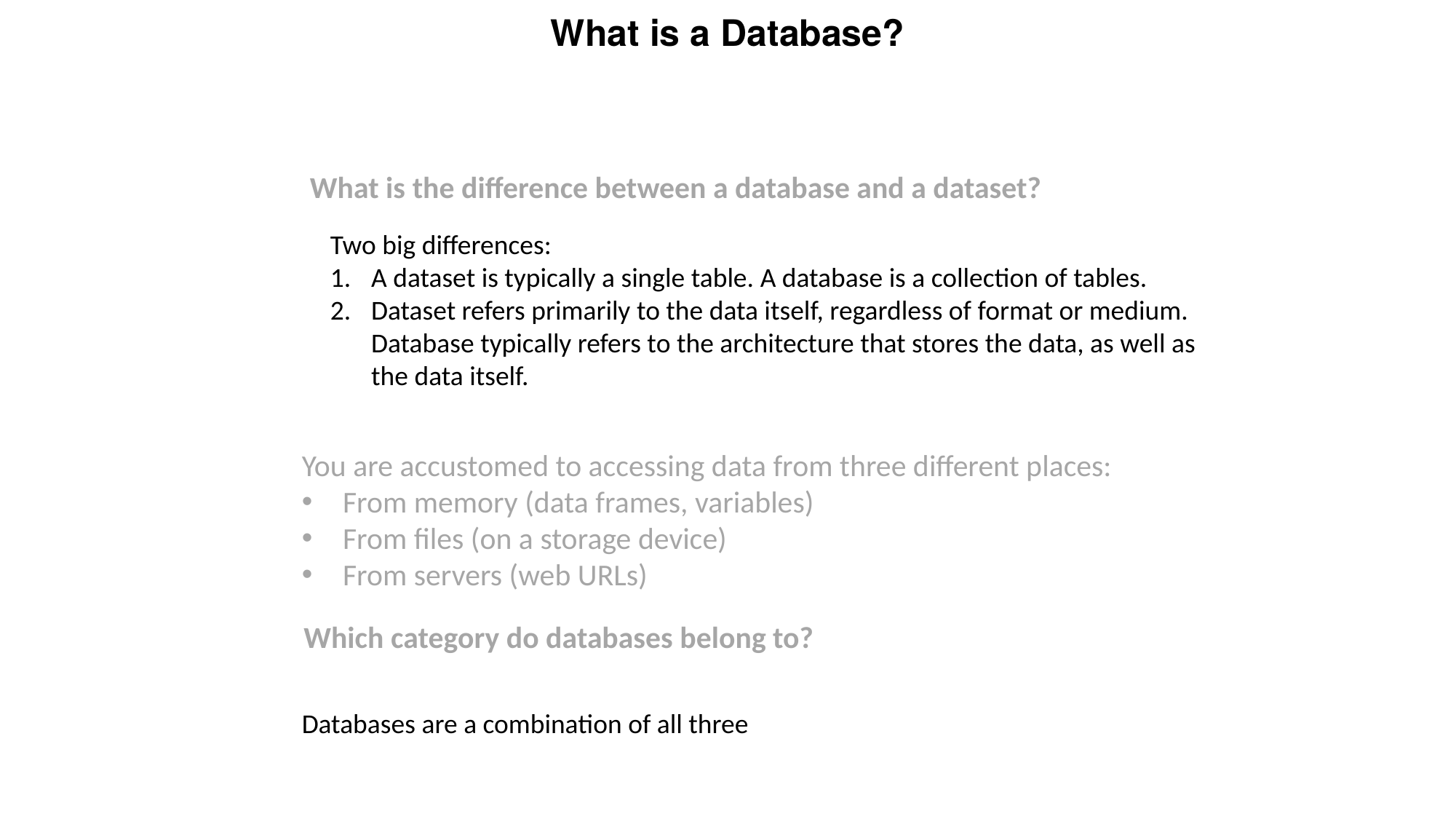

What is a Database?
What is the difference between a database and a dataset?
Two big differences:
A dataset is typically a single table. A database is a collection of tables.
Dataset refers primarily to the data itself, regardless of format or medium. Database typically refers to the architecture that stores the data, as well as the data itself.
You are accustomed to accessing data from three different places:
From memory (data frames, variables)
From files (on a storage device)
From servers (web URLs)
Which category do databases belong to?
Databases are a combination of all three